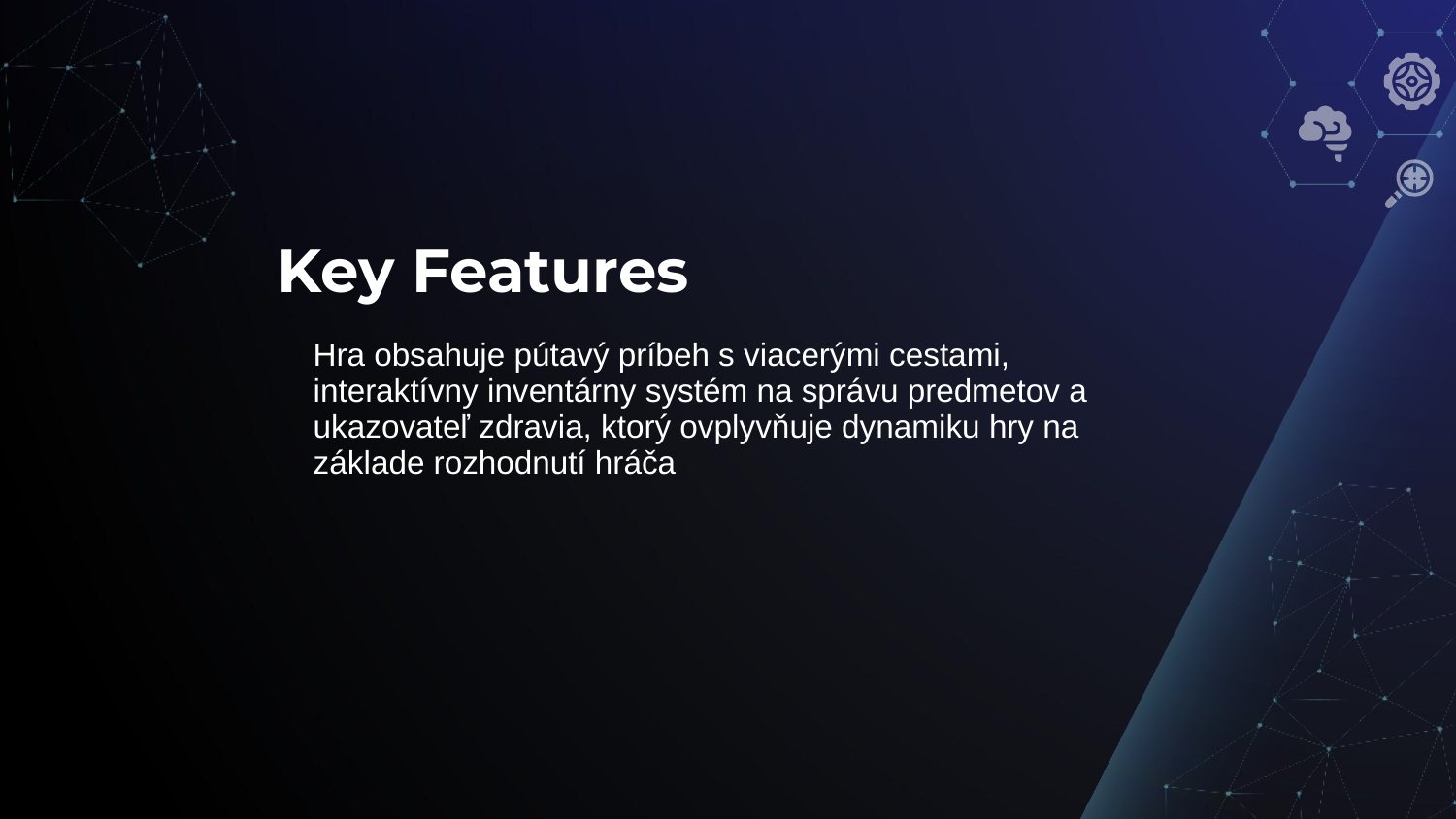

# Key Features
Hra obsahuje pútavý príbeh s viacerými cestami, interaktívny inventárny systém na správu predmetov a ukazovateľ zdravia, ktorý ovplyvňuje dynamiku hry na základe rozhodnutí hráča